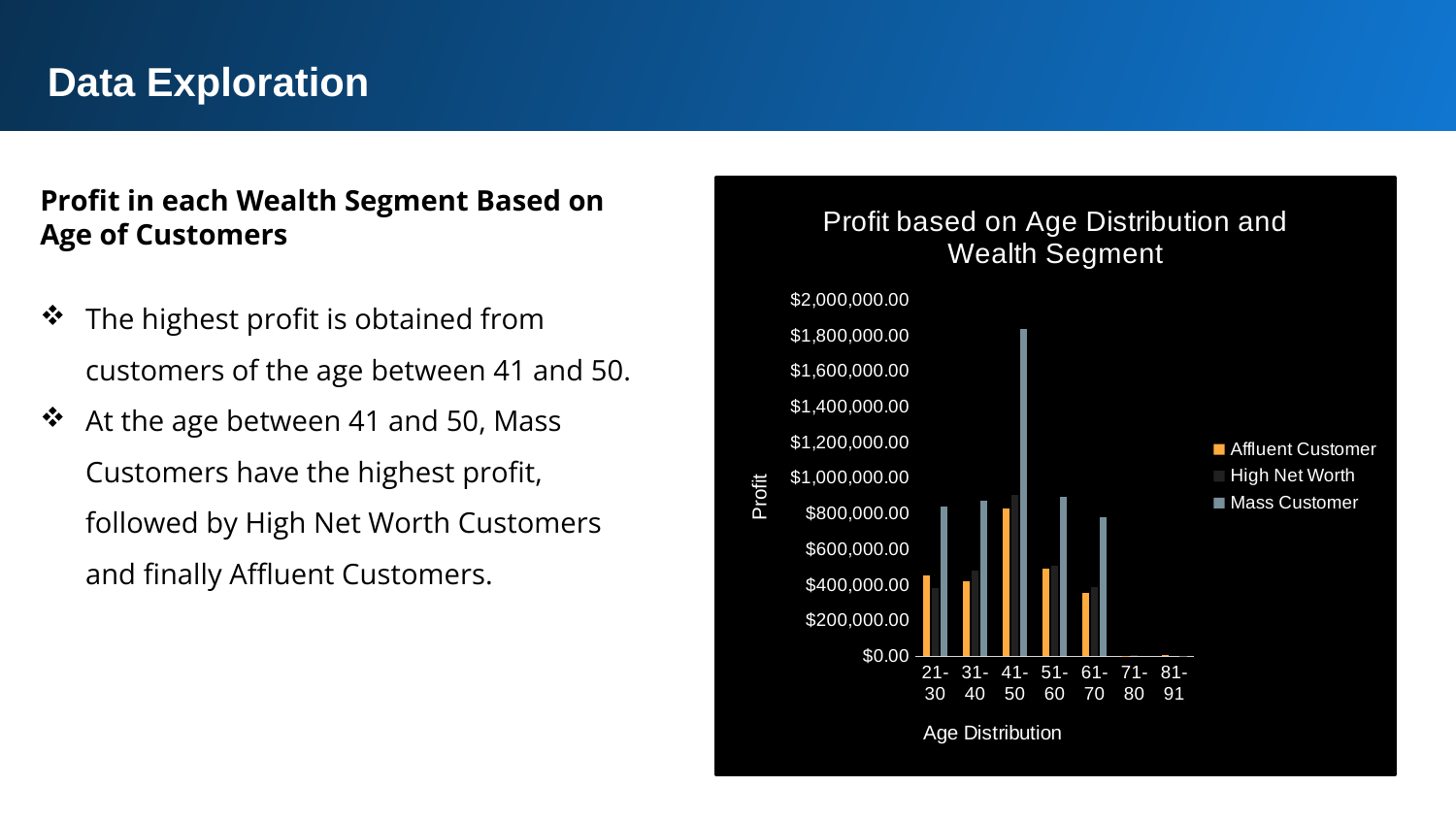

Data Exploration
Profit in each Wealth Segment Based on Age of Customers

The highest profit is obtained from customers of the age between 41 and 50.
At the age between 41 and 50, Mass Customers have the highest profit, followed by High Net Worth Customers and finally Affluent Customers.

### Chart: Profit based on Age Distribution and Wealth Segment

| Category | Affluent Customer | High Net Worth | Mass Customer |
|---|---|---|---|
| 21-30 | 455657.02000000054 | 382830.4900000002 | 840678.4500000015 |
| 31-40 | 418867.2299999997 | 479242.0300000001 | 871186.2400000026 |
| 41-50 | 831714.4800000008 | 906029.5099999991 | 1836376.380000008 |
| 51-60 | 492596.27999999997 | 510398.4799999997 | 896883.7100000016 |
| 61-70 | 354344.10000000027 | 386673.55999999994 | 779401.58 |
| 71-80 | 2596.17 | 4523.23 | None |
| 81-91 | 7212.170000000001 | None | 2977.1100000000006 |